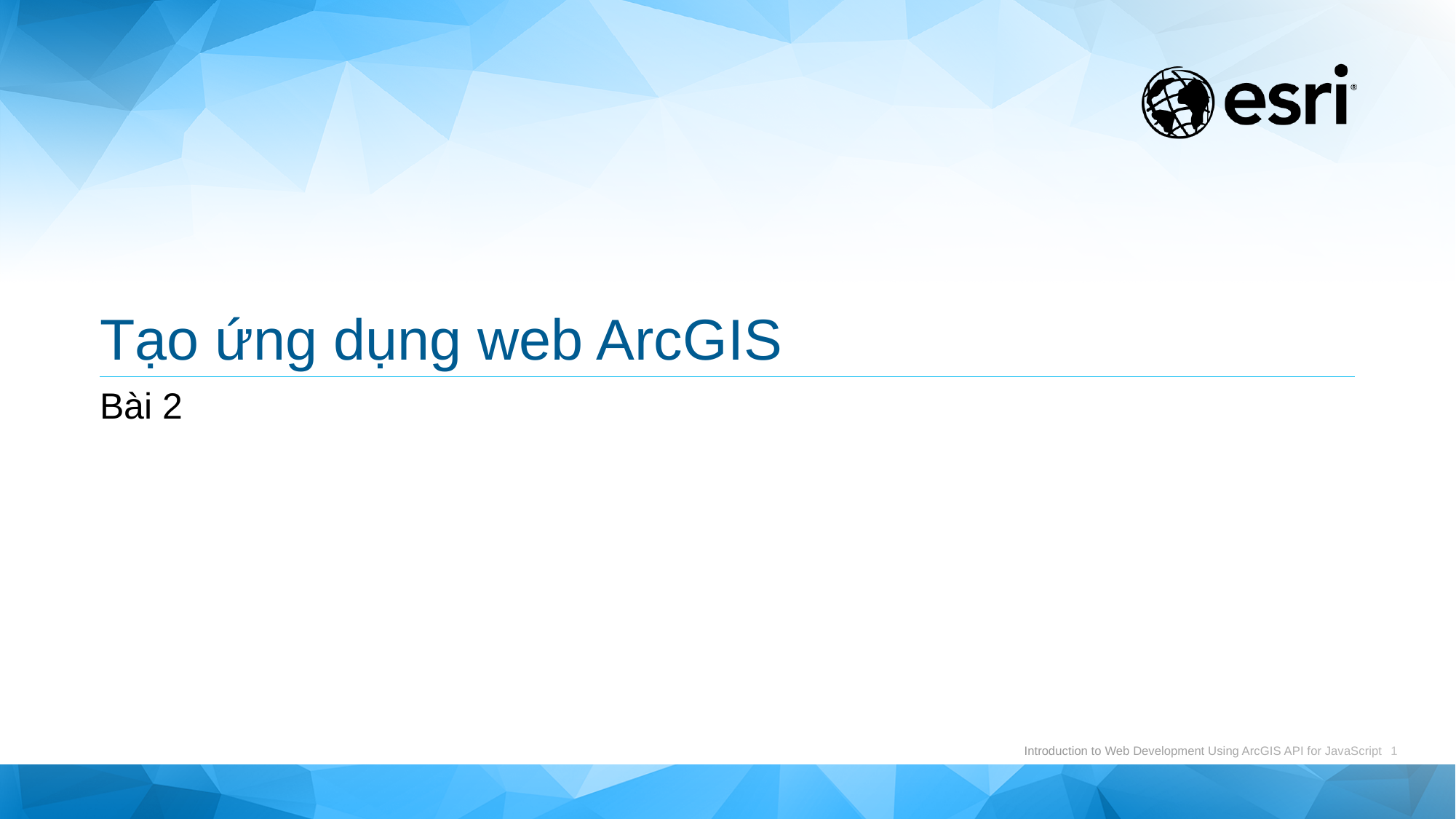

# Tạo ứng dụng web ArcGIS
Bài 2